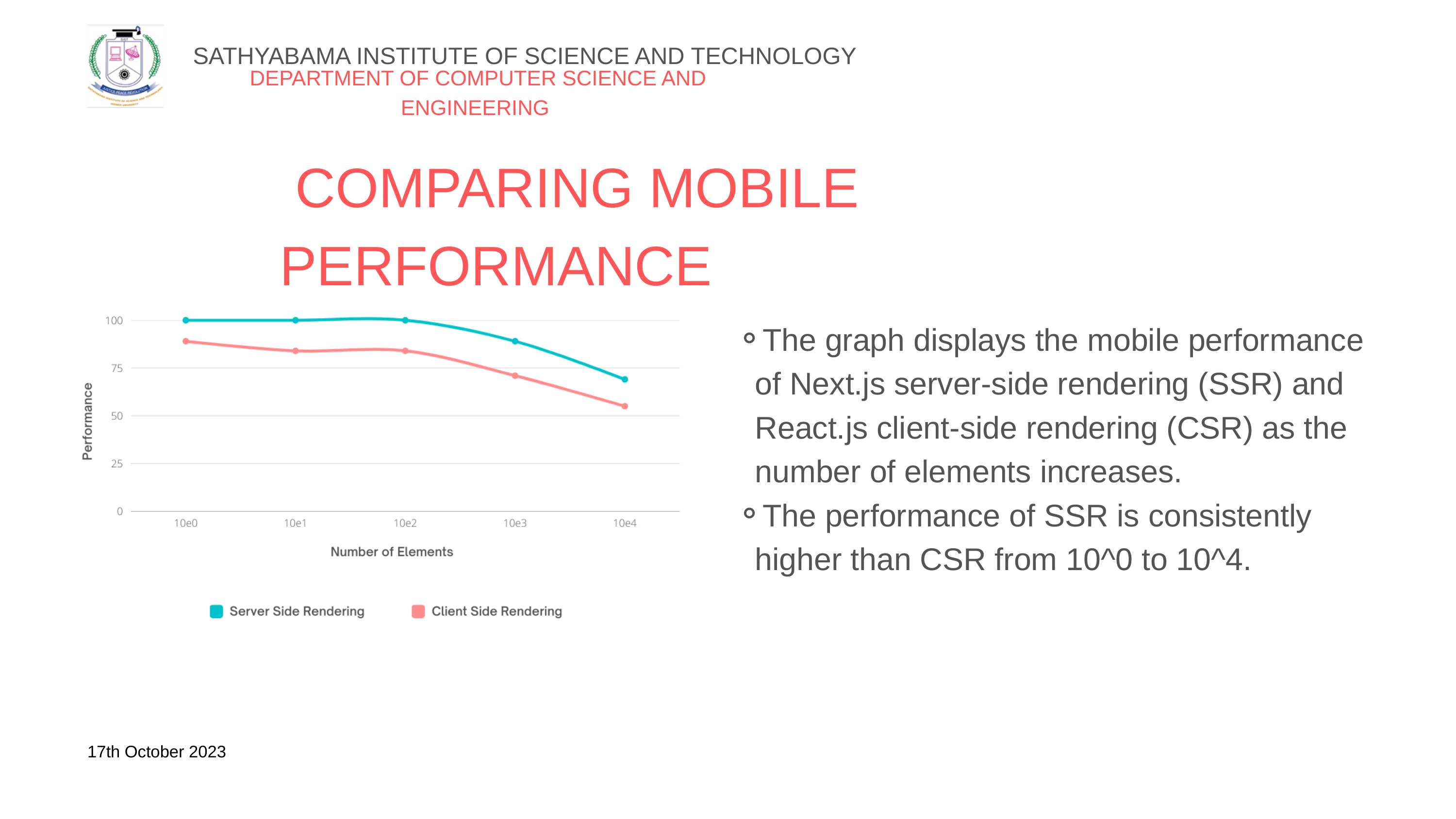

SATHYABAMA INSTITUTE OF SCIENCE AND TECHNOLOGY
DEPARTMENT OF COMPUTER SCIENCE AND ENGINEERING
 COMPARING MOBILE PERFORMANCE

The graph displays the mobile performance of Next.js server-side rendering (SSR) and React.js client-side rendering (CSR) as the number of elements increases.
The performance of SSR is consistently higher than CSR from 10^0 to 10^4.
17th October 2023